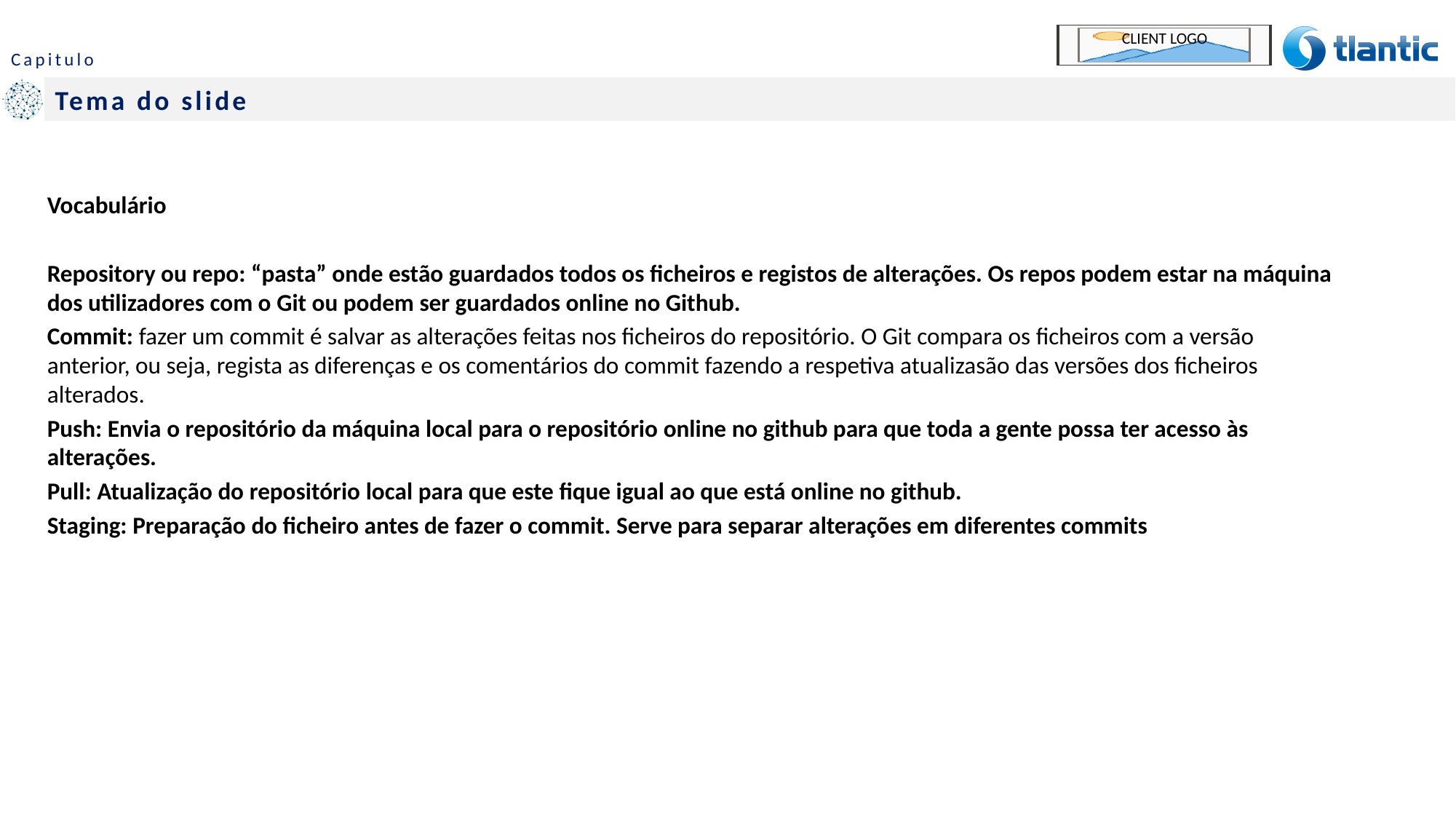

#

Vocabulário

Repository ou repo: “pasta” onde estão guardados todos os ficheiros e registos de alterações. Os repos podem estar na máquina dos utilizadores com o Git ou podem ser guardados online no Github.
Commit: fazer um commit é salvar as alterações feitas nos ficheiros do repositório. O Git compara os ficheiros com a versão anterior, ou seja, regista as diferenças e os comentários do commit fazendo a respetiva atualizasão das versões dos ficheiros alterados.
Push: Envia o repositório da máquina local para o repositório online no github para que toda a gente possa ter acesso às alterações.
Pull: Atualização do repositório local para que este fique igual ao que está online no github.
Staging: Preparação do ficheiro antes de fazer o commit. Serve para separar alterações em diferentes commits